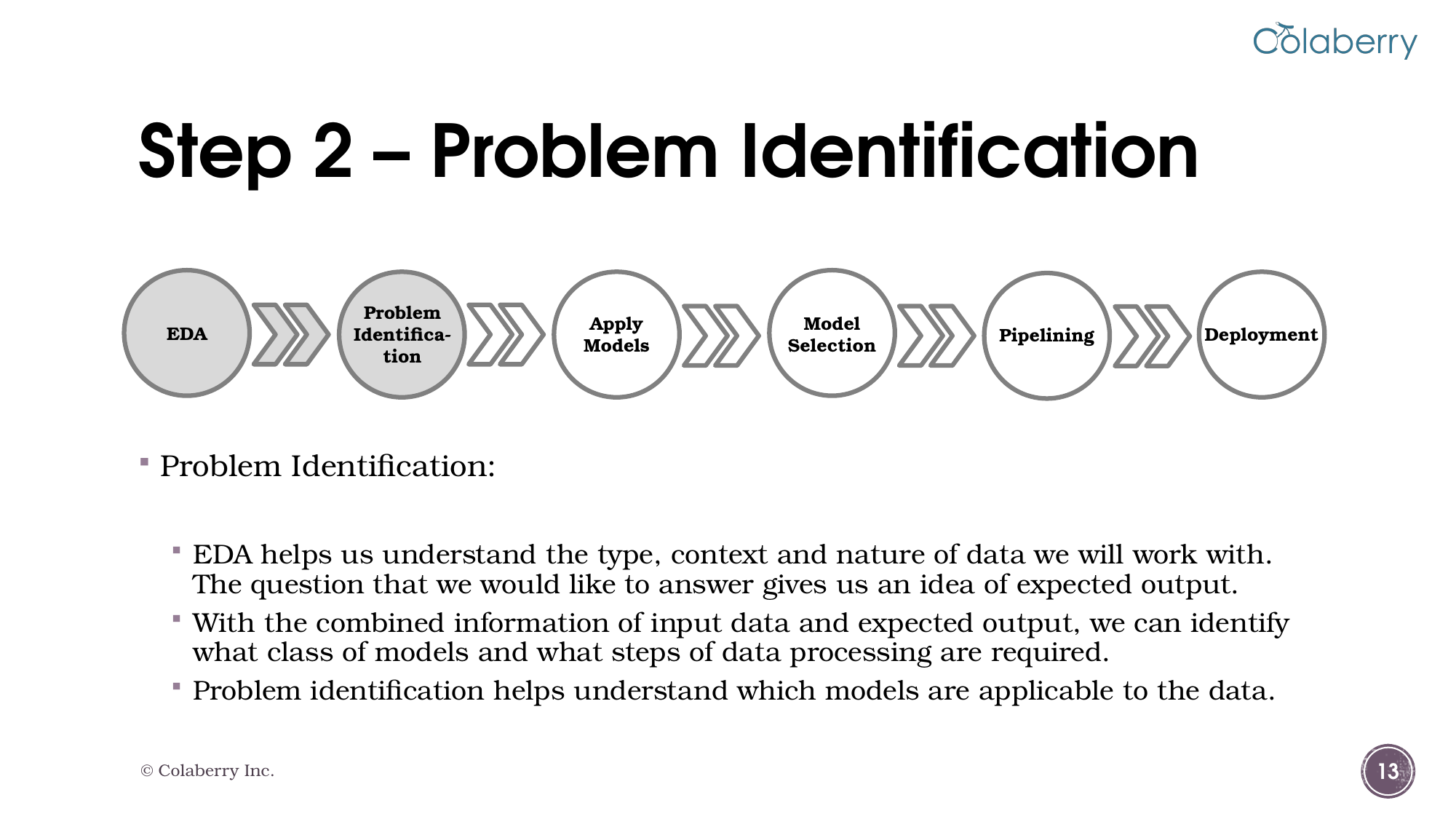

# Step 2 – Problem Identification

Problem Identifica-tion

Apply Models
Model Selection
EDA
Deployment
Pipelining
Problem Identification:

EDA helps us understand the type, context and nature of data we will work with. The question that we would like to answer gives us an idea of expected output.
With the combined information of input data and expected output, we can identify what class of models and what steps of data processing are required.
Problem identification helps understand which models are applicable to the data.

© Colaberry Inc.
13